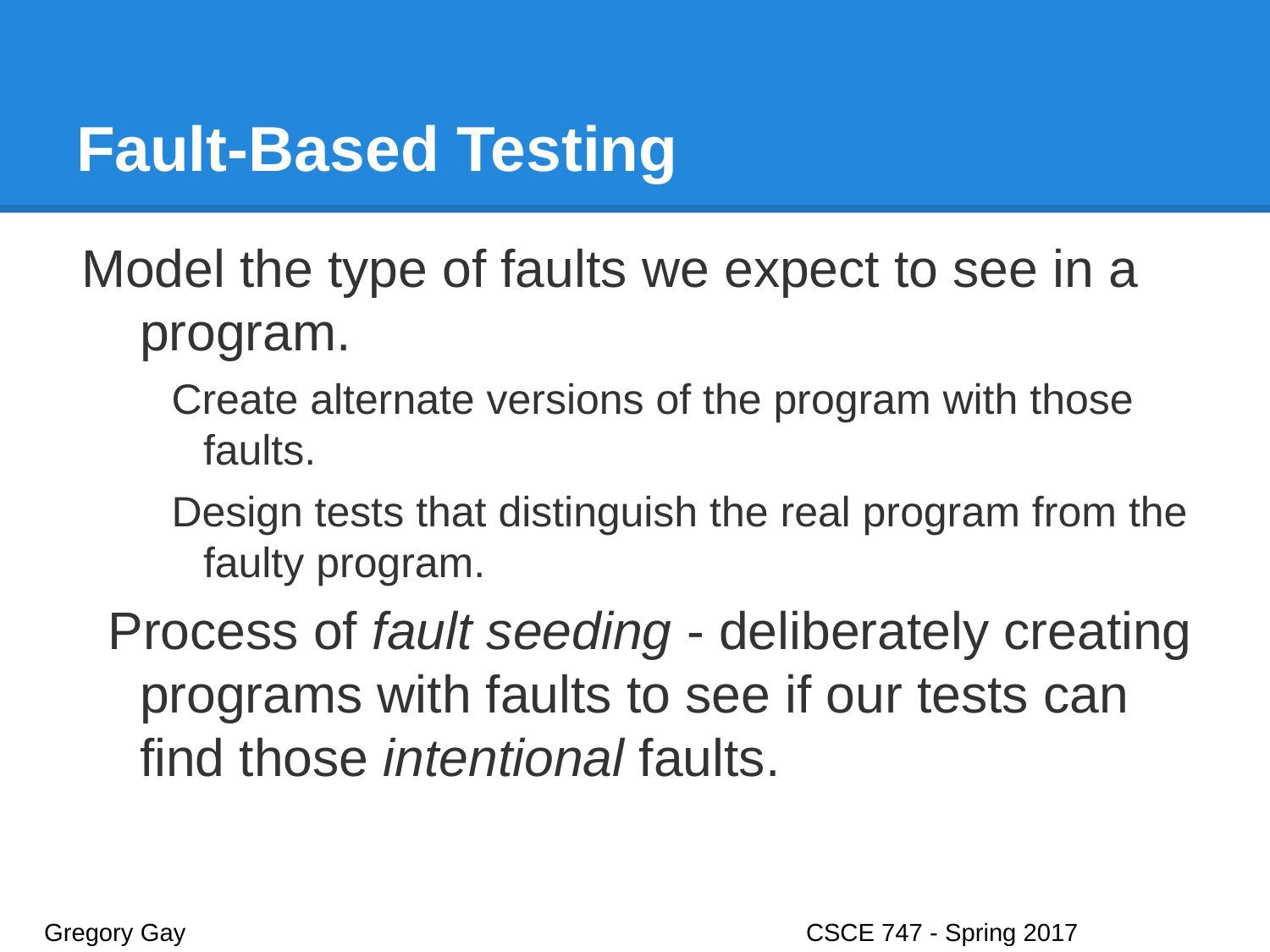

# Fault-Based Testing
Model the type of faults we expect to see in a program.
Create alternate versions of the program with those faults.
Design tests that distinguish the real program from the faulty program.
Process of fault seeding - deliberately creating programs with faults to see if our tests can find those intentional faults.
Gregory Gay					CSCE 747 - Spring 2017							5